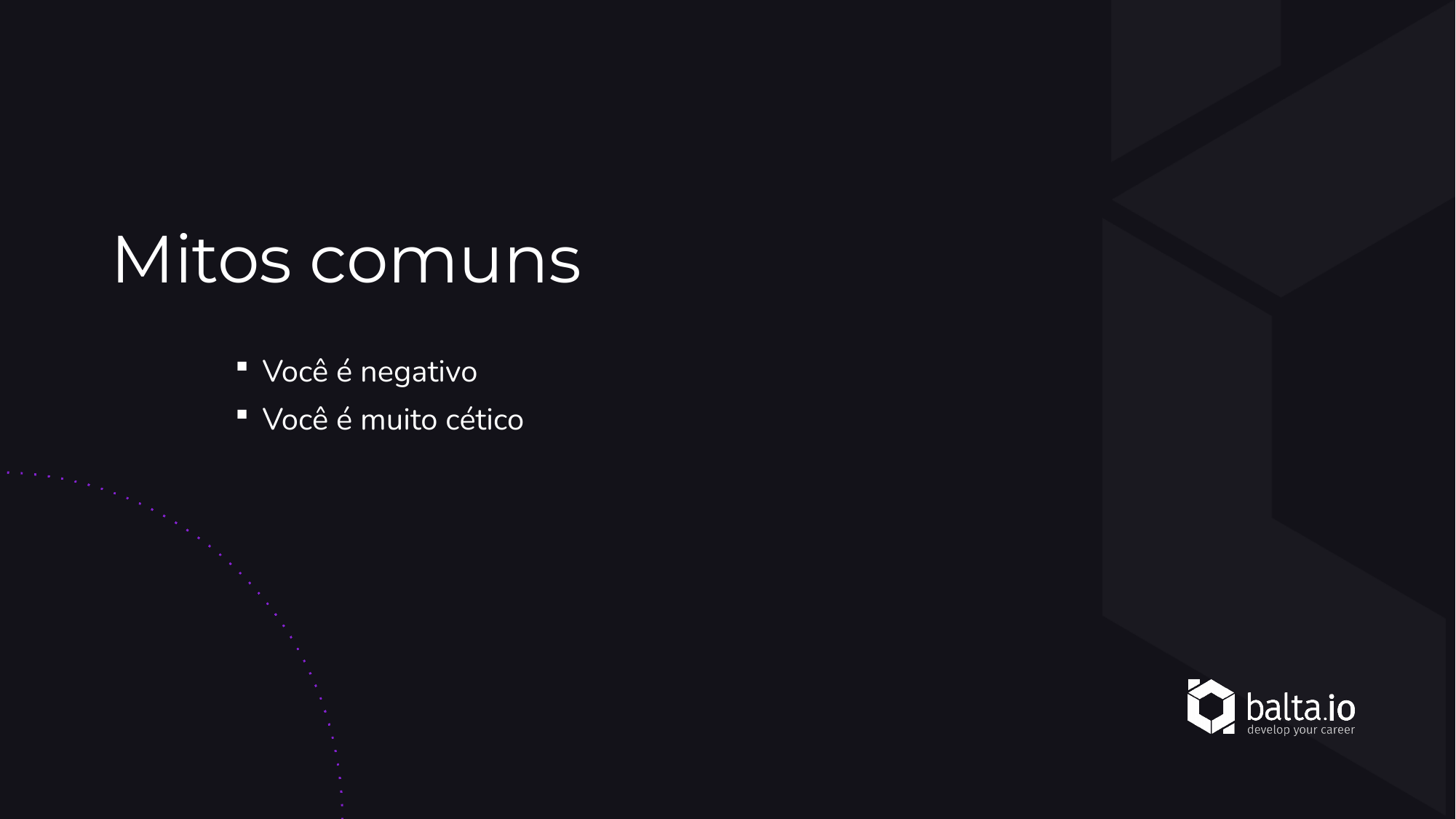

# Mitos comuns
Você é negativo
Você é muito cético